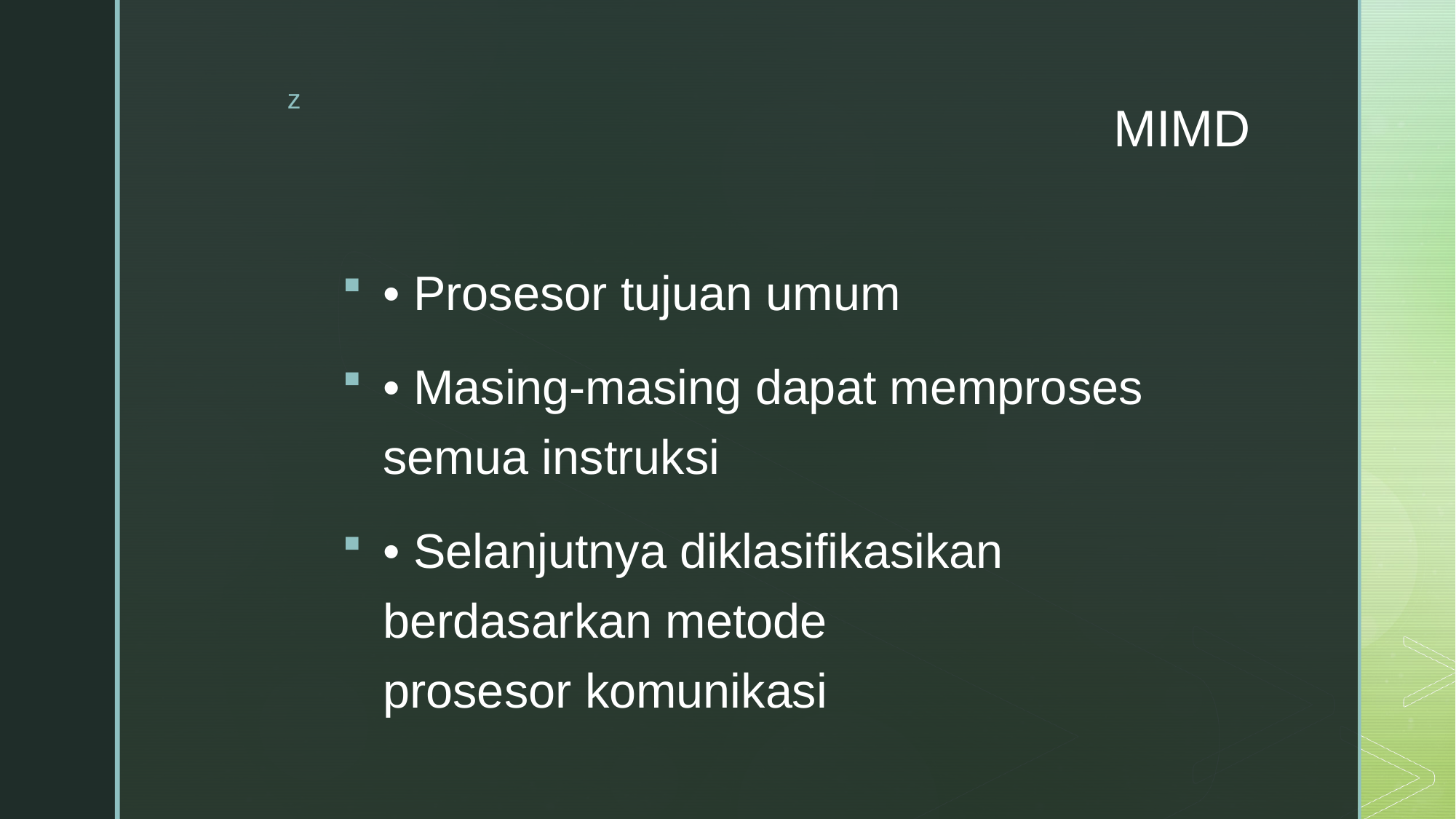

# MIMD
• Prosesor tujuan umum
• Masing-masing dapat memproses semua instruksi
• Selanjutnya diklasifikasikan berdasarkan metode prosesor komunikasi